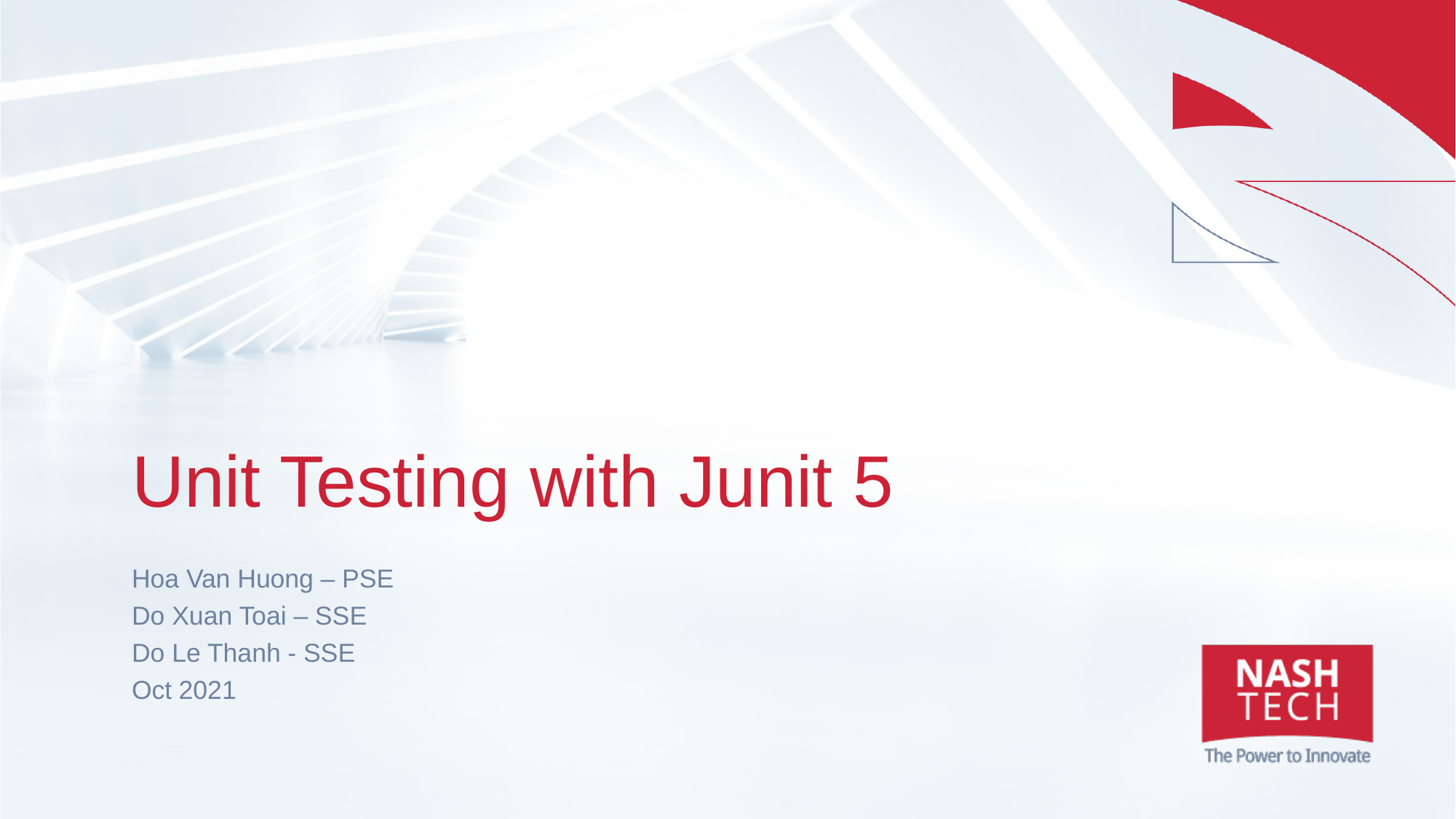

Unit Testing with Junit 5
Hoa Van Huong – PSE
Do Xuan Toai – SSE
Do Le Thanh - SSE
Oct 2021